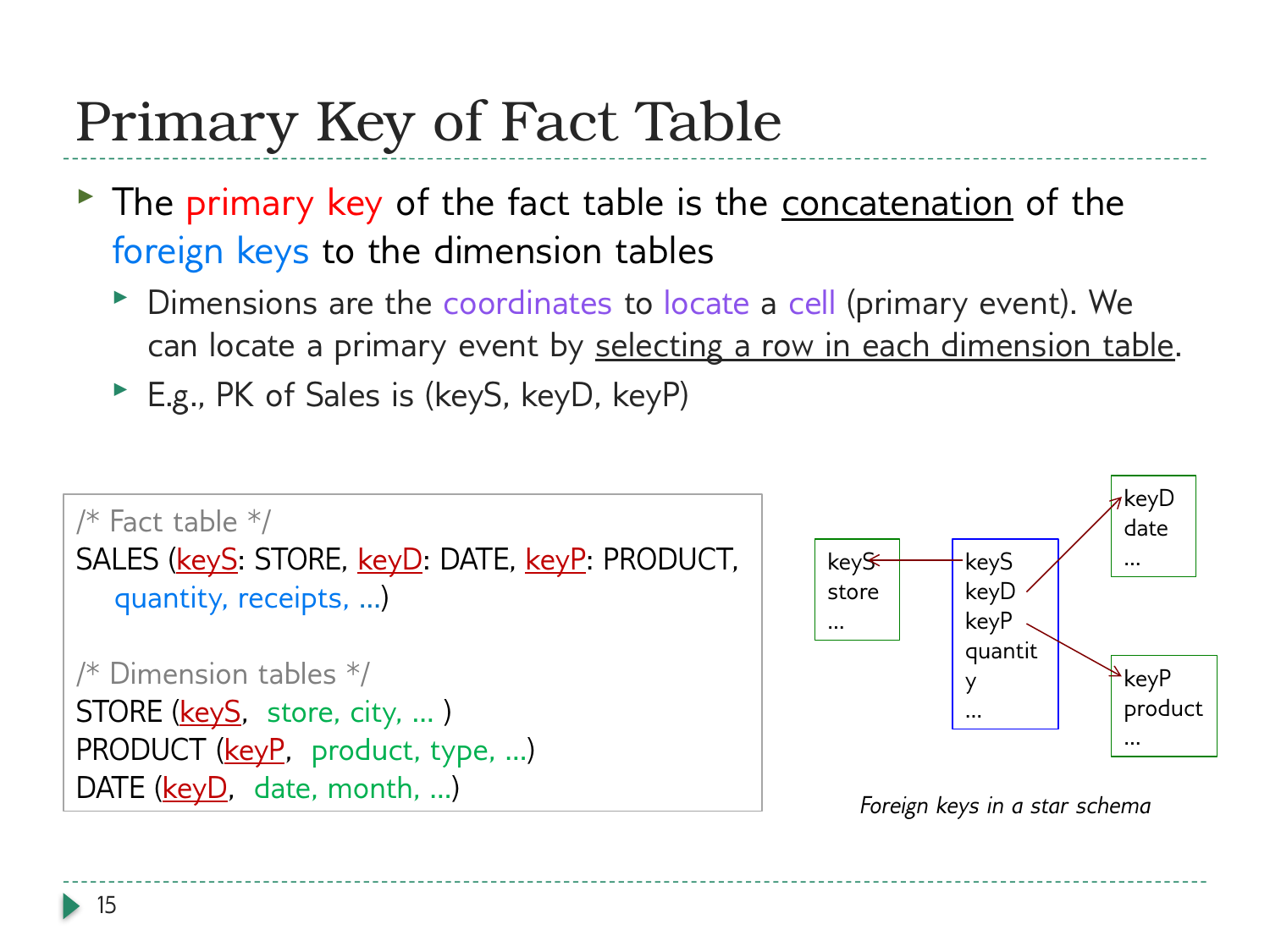

# Primary Key of Fact Table
The primary key of the fact table is the concatenation of the foreign keys to the dimension tables
Dimensions are the coordinates to locate a cell (primary event). We can locate a primary event by selecting a row in each dimension table.
E.g., PK of Sales is (keyS, keyD, keyP)
keyD
date
…
/* Fact table */
SALES (keyS: STORE, keyD: DATE, keyP: PRODUCT,
    quantity, receipts, …)

/* Dimension tables */
STORE (keyS,  store, city, … )
PRODUCT (keyP,  product, type, …)
DATE (keyD,  date, month, …)
keyS
store
…
keyS
keyD
keyP
quantity
…
keyP
product
…
Foreign keys in a star schema
15